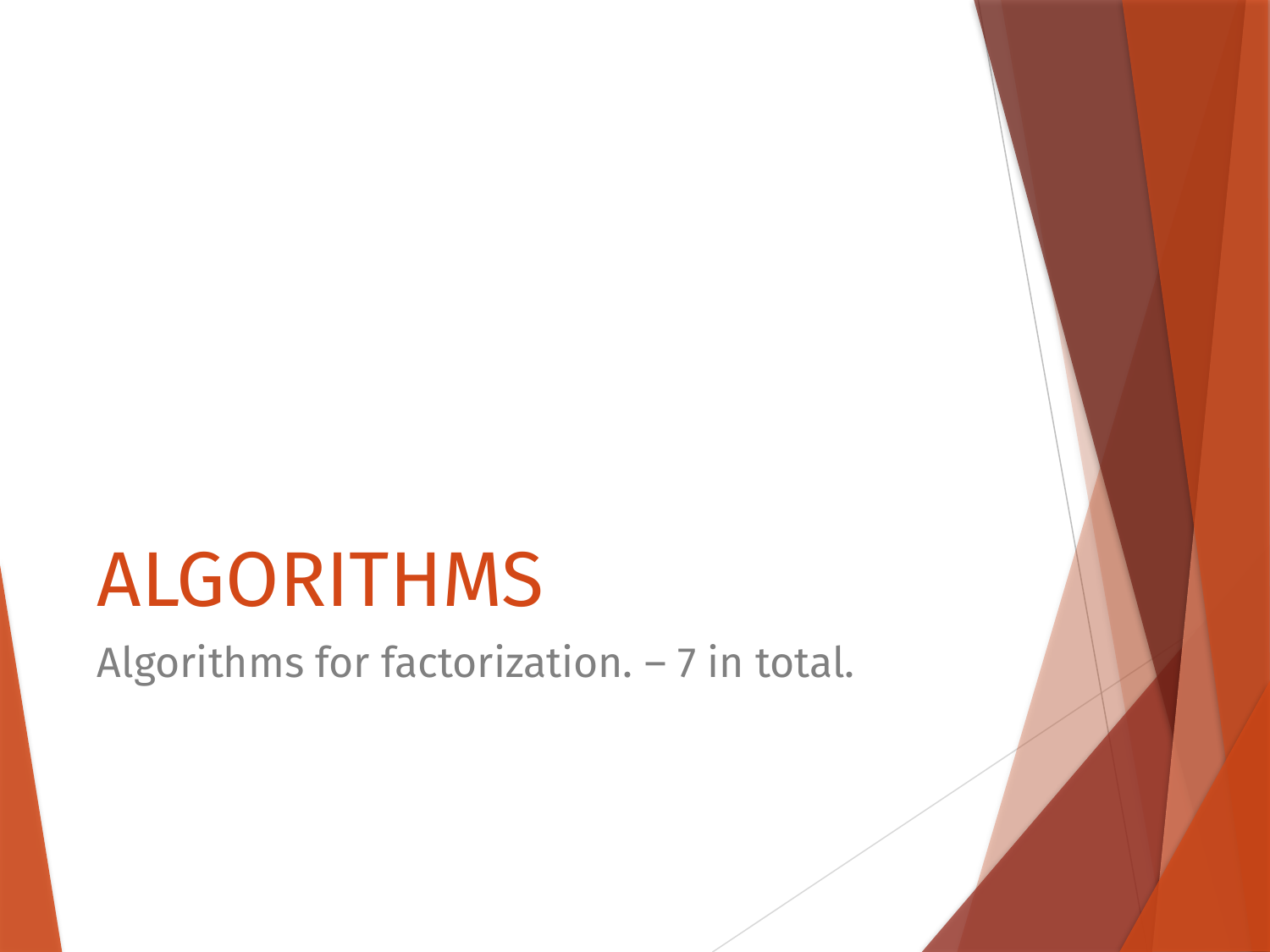

# ALGORITHMS
Algorithms for factorization. – 7 in total.